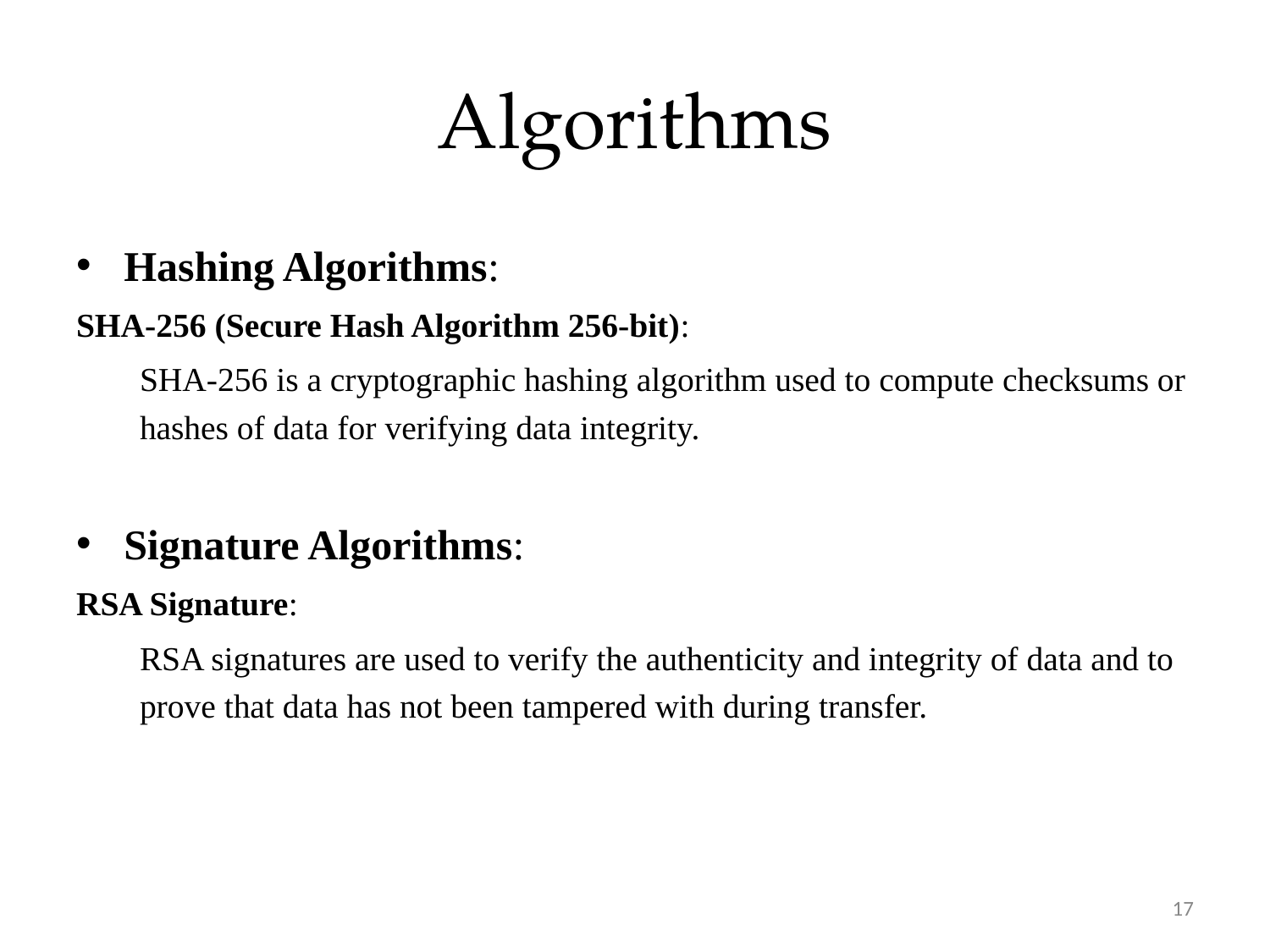

# Algorithms
Hashing Algorithms:
SHA-256 (Secure Hash Algorithm 256-bit):
SHA-256 is a cryptographic hashing algorithm used to compute checksums or hashes of data for verifying data integrity.

Signature Algorithms:
RSA Signature:
RSA signatures are used to verify the authenticity and integrity of data and to prove that data has not been tampered with during transfer.
17